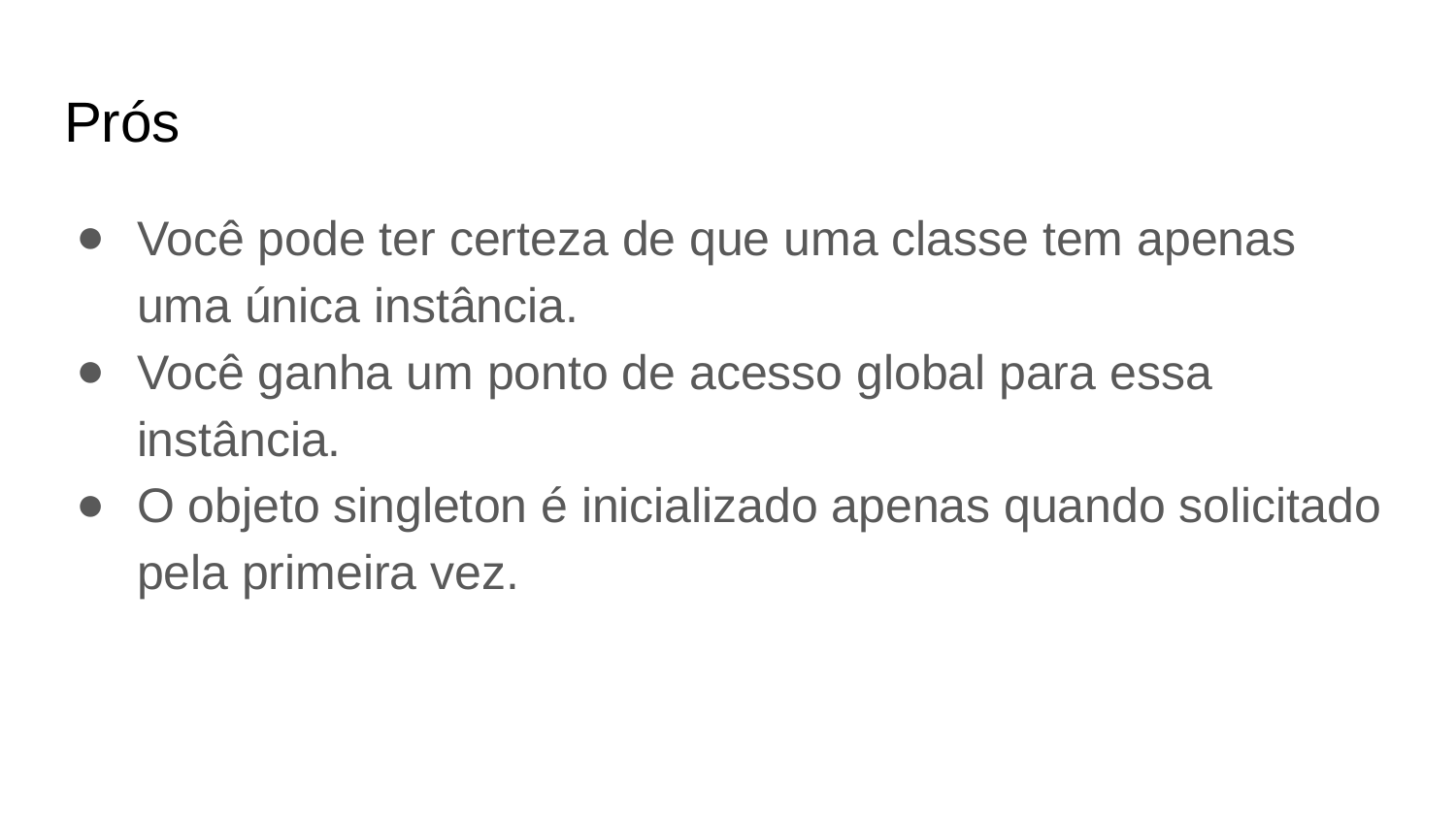

# Prós
Você pode ter certeza de que uma classe tem apenas uma única instância.
Você ganha um ponto de acesso global para essa instância.
O objeto singleton é inicializado apenas quando solicitado pela primeira vez.